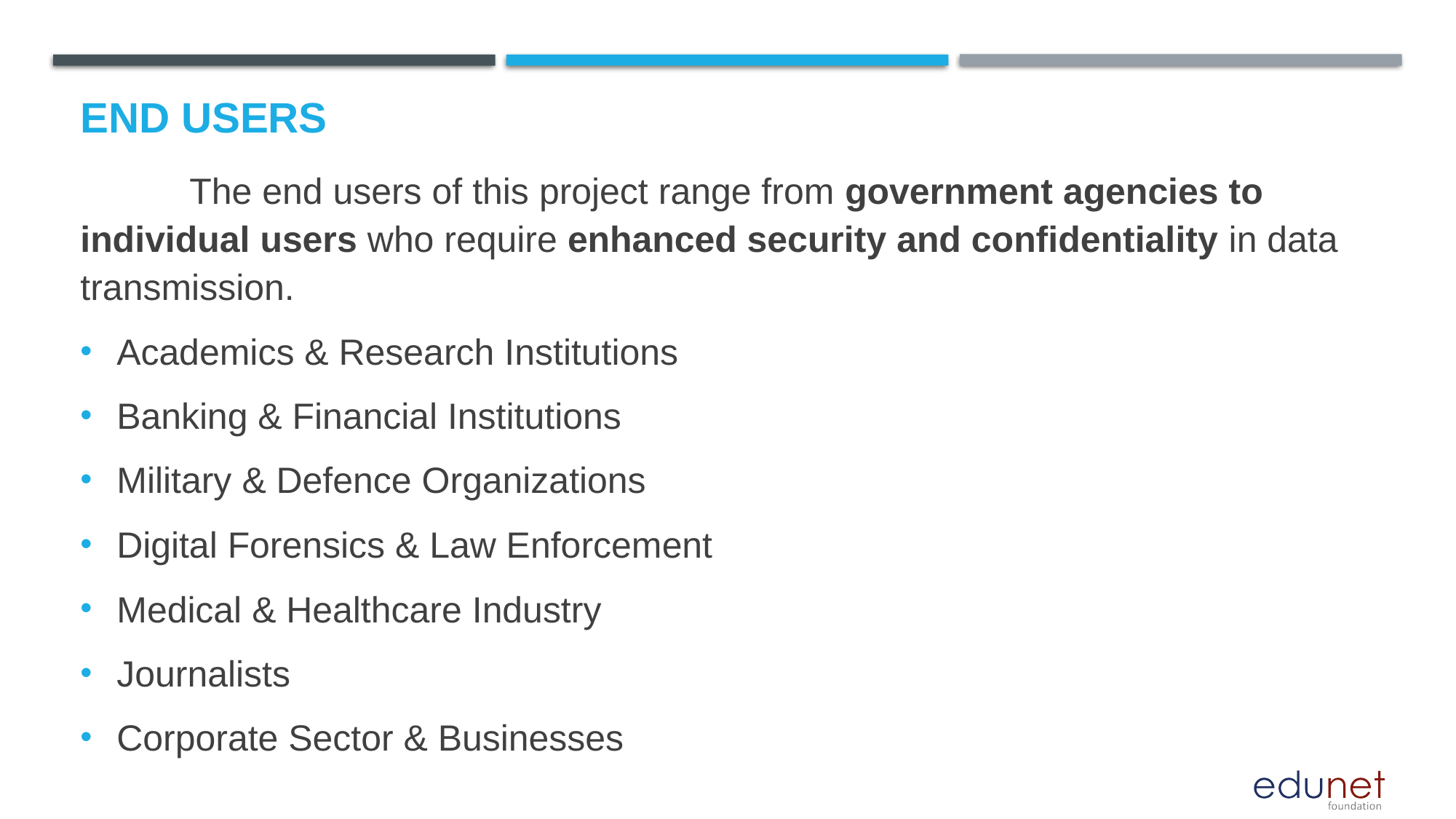

# End users
	The end users of this project range from government agencies to individual users who require enhanced security and confidentiality in data transmission.
Academics & Research Institutions
Banking & Financial Institutions
Military & Defence Organizations
Digital Forensics & Law Enforcement
Medical & Healthcare Industry
Journalists
Corporate Sector & Businesses